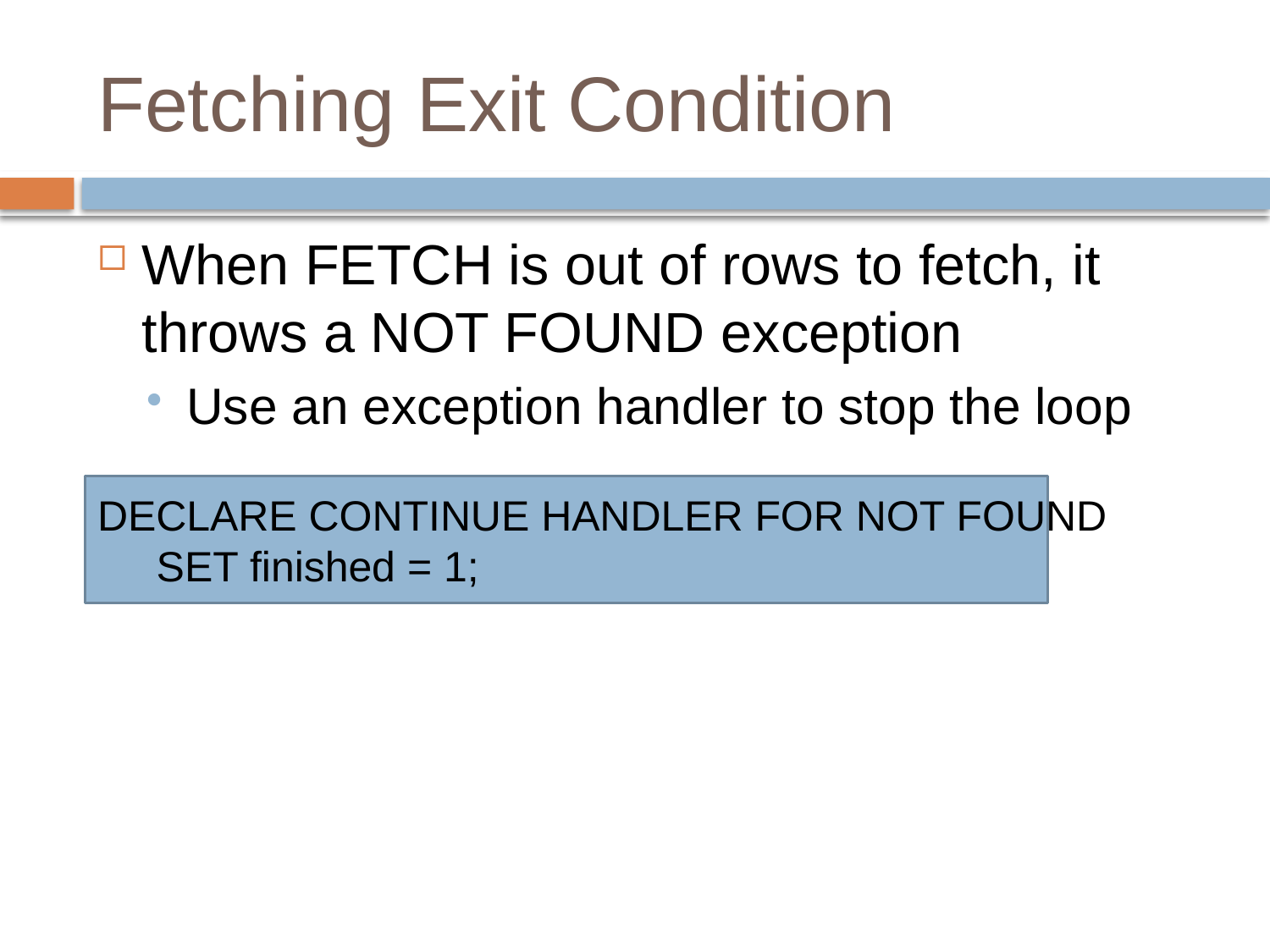

# Fetching Exit Condition
When FETCH is out of rows to fetch, it throws a NOT FOUND exception
Use an exception handler to stop the loop

DECLARE CONTINUE HANDLER FOR NOT FOUND
     SET finished = 1;